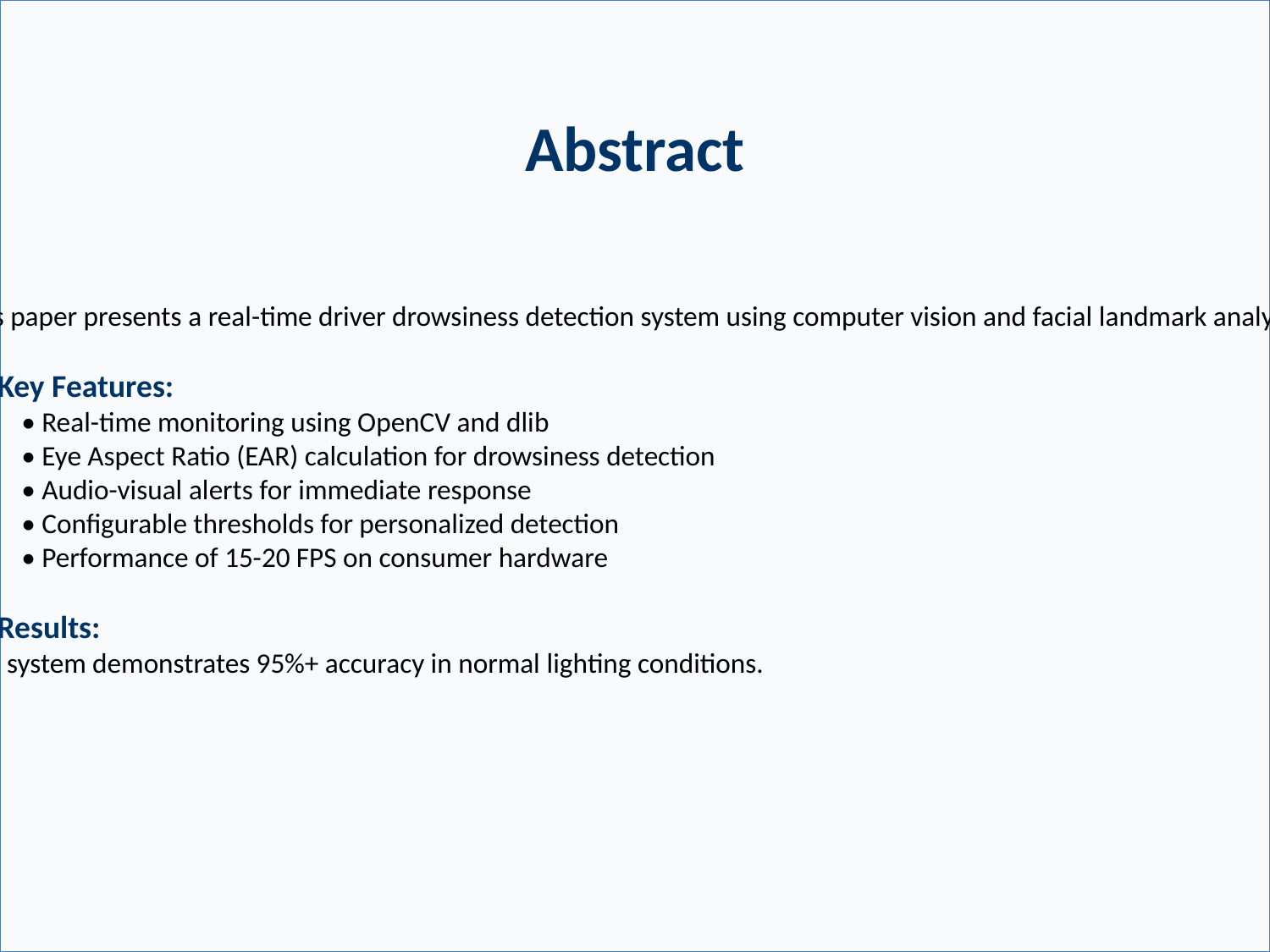

Abstract

This paper presents a real-time driver drowsiness detection system using computer vision and facial landmark analysis.

🔍 Key Features:
• Real-time monitoring using OpenCV and dlib
• Eye Aspect Ratio (EAR) calculation for drowsiness detection
• Audio-visual alerts for immediate response
• Configurable thresholds for personalized detection
• Performance of 15-20 FPS on consumer hardware

📊 Results:
The system demonstrates 95%+ accuracy in normal lighting conditions.